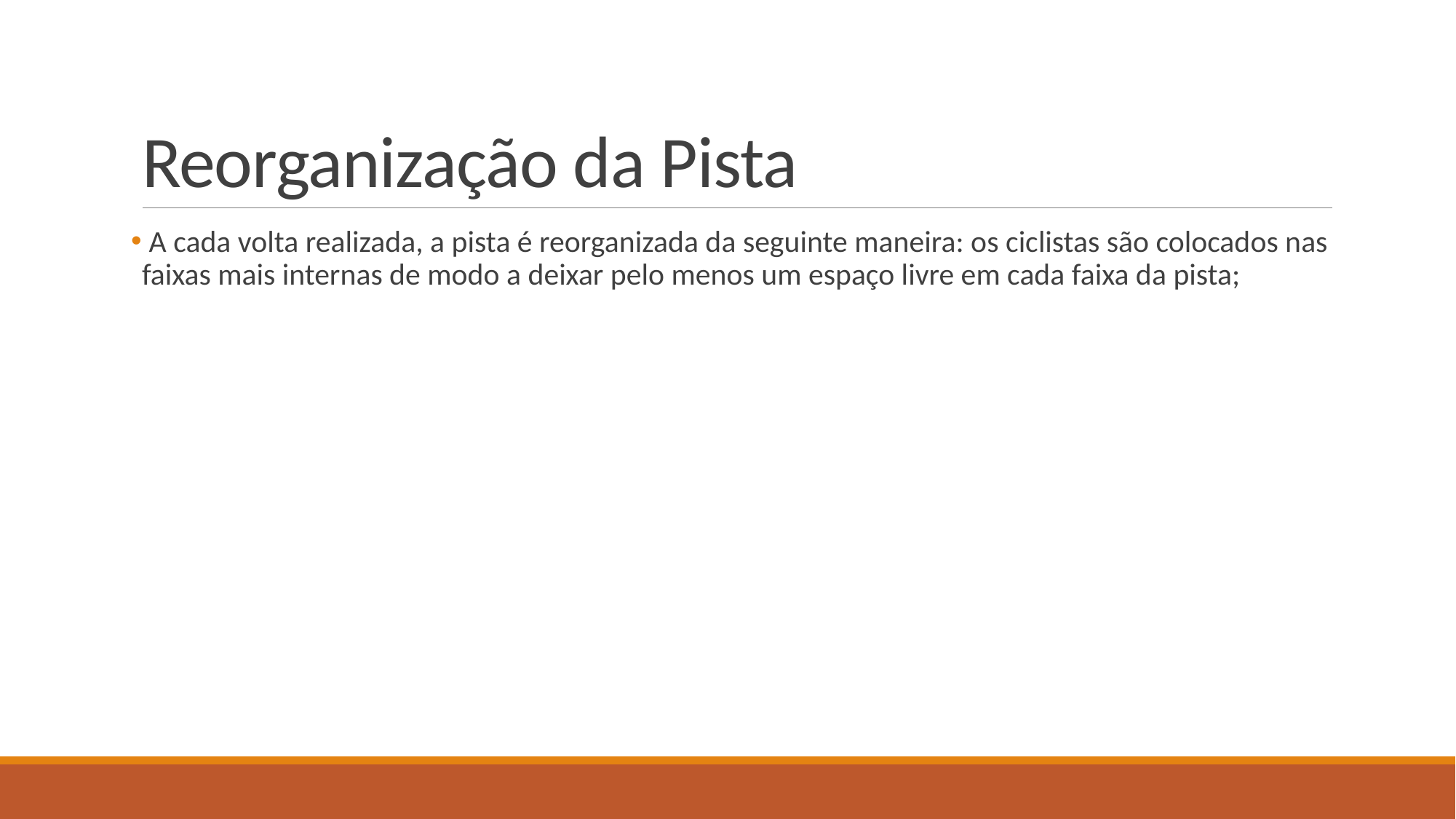

# Reorganização da Pista
 A cada volta realizada, a pista é reorganizada da seguinte maneira: os ciclistas são colocados nas faixas mais internas de modo a deixar pelo menos um espaço livre em cada faixa da pista;